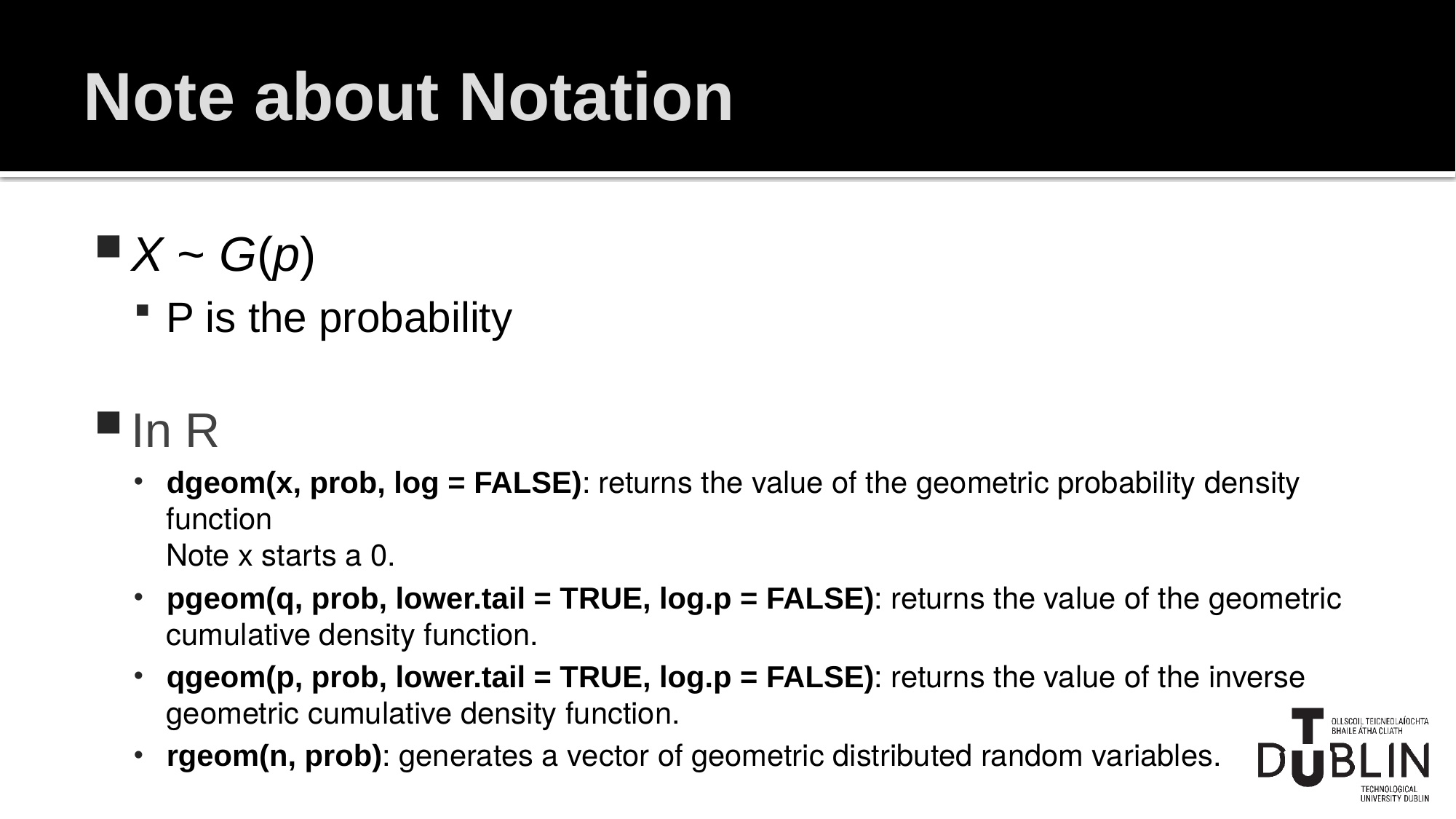

# Note about Notation
X ~ G(p)
P is the probability

In R
dgeom(x, prob, log = FALSE): returns the value of the geometric probability density function
Note x starts a 0.
pgeom(q, prob, lower.tail = TRUE, log.p = FALSE): returns the value of the geometric cumulative density function.
qgeom(p, prob, lower.tail = TRUE, log.p = FALSE): returns the value of the inverse geometric cumulative density function.
rgeom(n, prob): generates a vector of geometric distributed random variables.